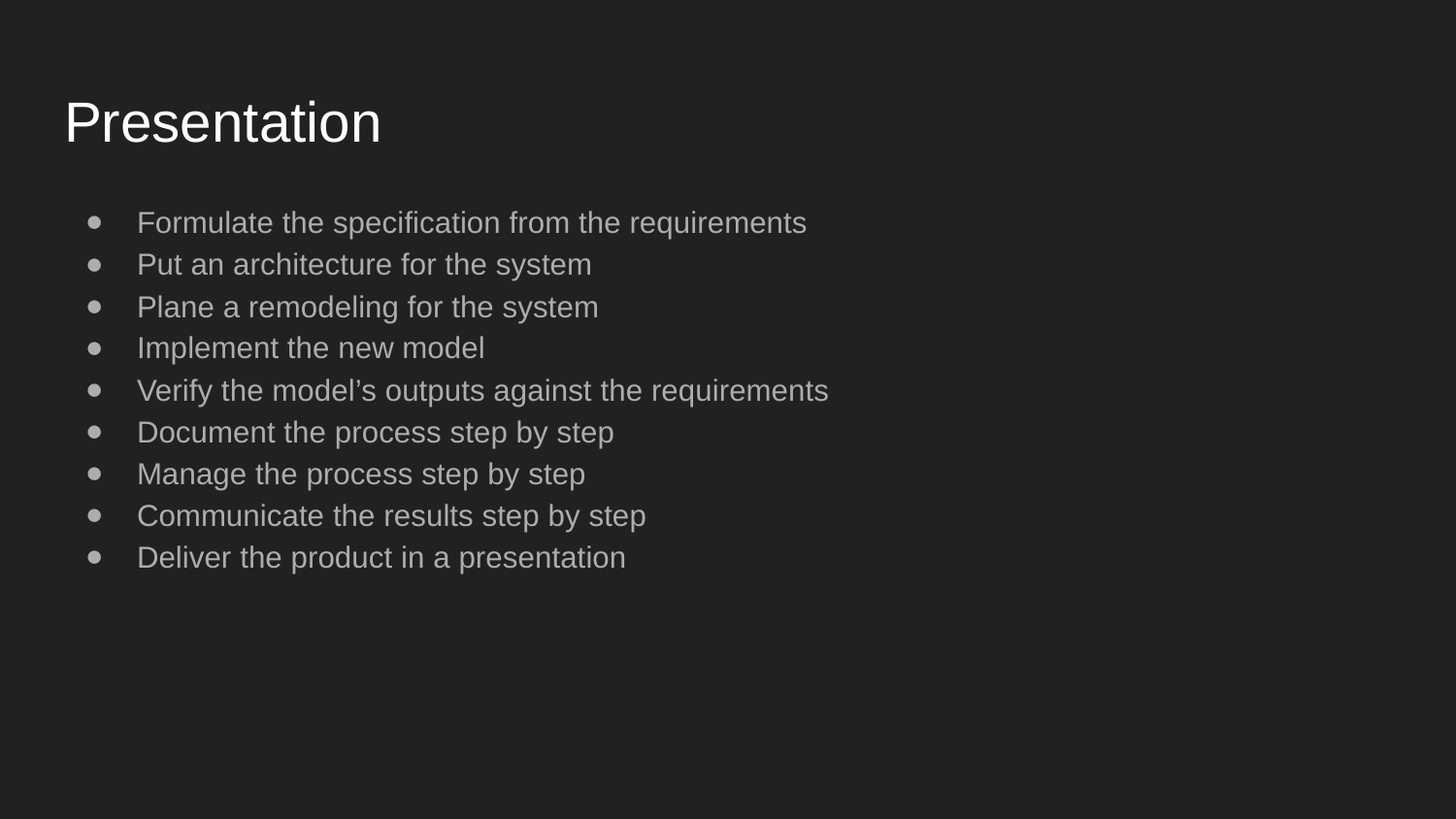

# Presentation
Formulate the specification from the requirements
Put an architecture for the system
Plane a remodeling for the system
Implement the new model
Verify the model’s outputs against the requirements
Document the process step by step
Manage the process step by step
Communicate the results step by step
Deliver the product in a presentation